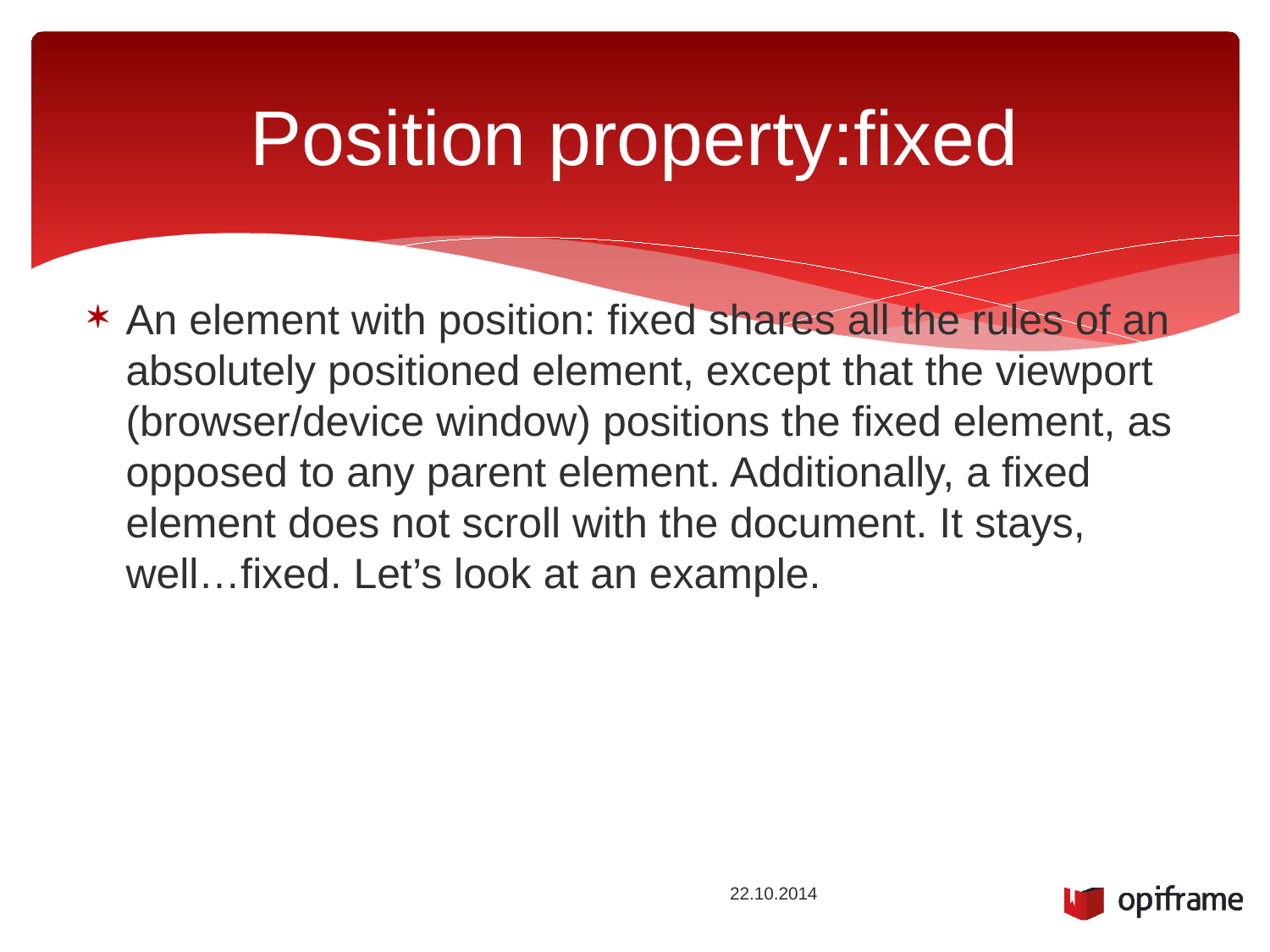

# Position property:fixed
An element with position: fixed shares all the rules of an absolutely positioned element, except that the viewport (browser/device window) positions the fixed element, as opposed to any parent element. Additionally, a fixed element does not scroll with the document. It stays, well…fixed. Let’s look at an example.

22.10.2014